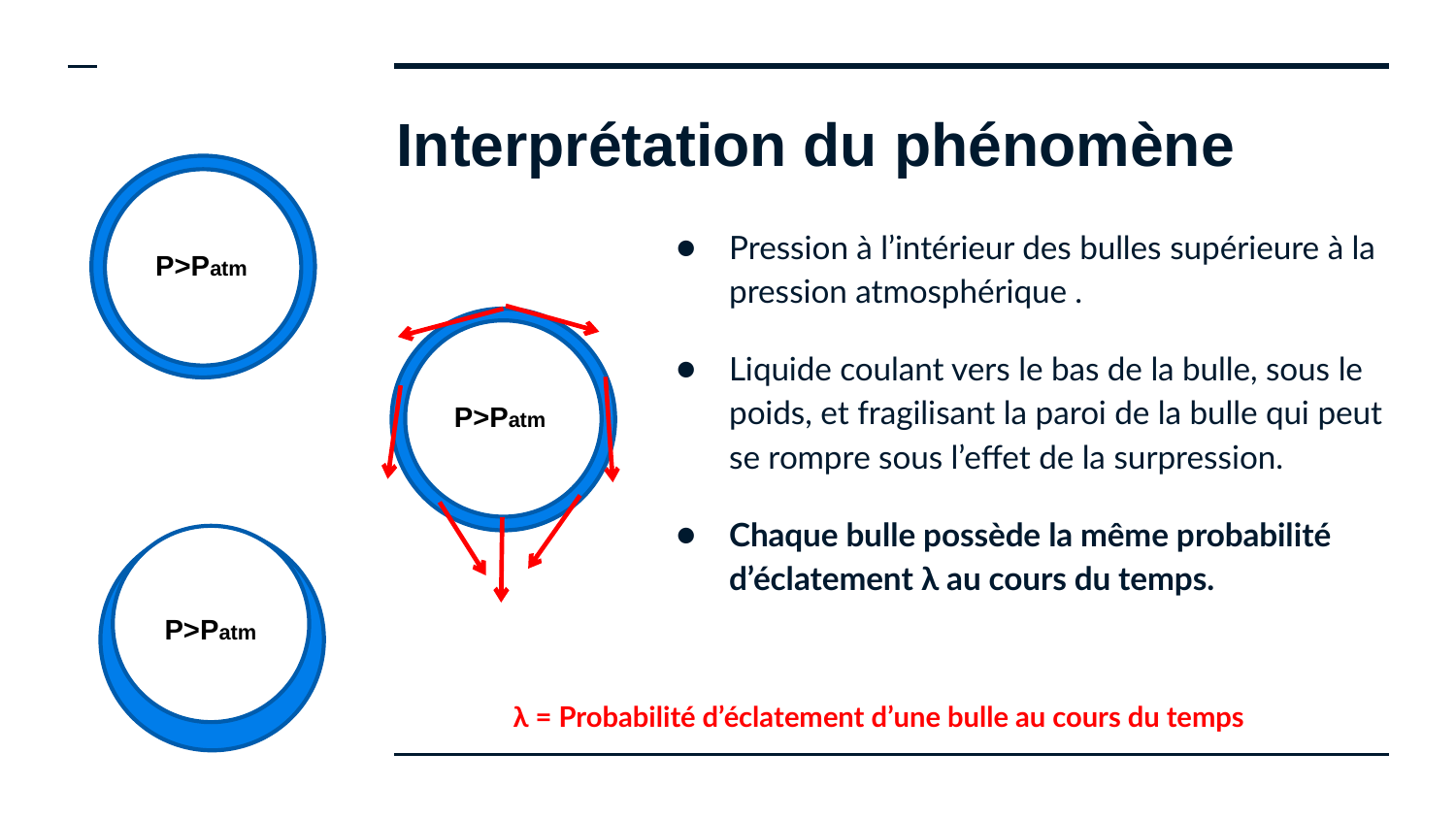

# Interprétation du phénomène

Pression à l’intérieur des bulles supérieure à la pression atmosphérique .
Liquide coulant vers le bas de la bulle, sous le poids, et fragilisant la paroi de la bulle qui peut se rompre sous l’effet de la surpression.
Chaque bulle possède la même probabilité d’éclatement λ au cours du temps.
P>Patm

P>Patm

P>Patm
λ = Probabilité d’éclatement d’une bulle au cours du temps